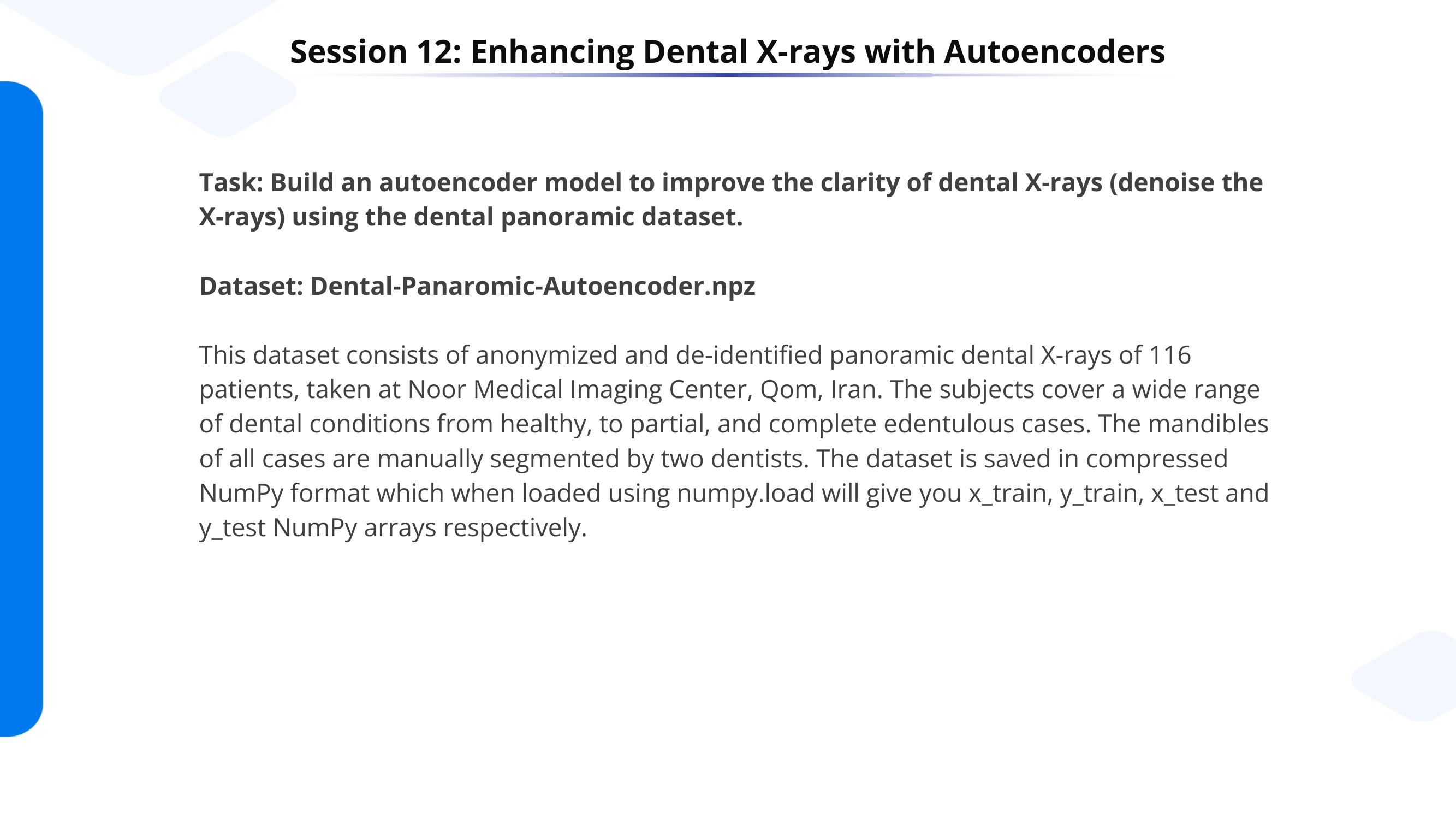

# Session 12: Enhancing Dental X-rays with Autoencoders

Task: Build an autoencoder model to improve the clarity of dental X-rays (denoise the X-rays) using the dental panoramic dataset.

Dataset: Dental-Panaromic-Autoencoder.npz

This dataset consists of anonymized and de-identified panoramic dental X-rays of 116 patients, taken at Noor Medical Imaging Center, Qom, Iran. The subjects cover a wide range of dental conditions from healthy, to partial, and complete edentulous cases. The mandibles of all cases are manually segmented by two dentists. The dataset is saved in compressed NumPy format which when loaded using numpy.load will give you x_train, y_train, x_test and y_test NumPy arrays respectively.